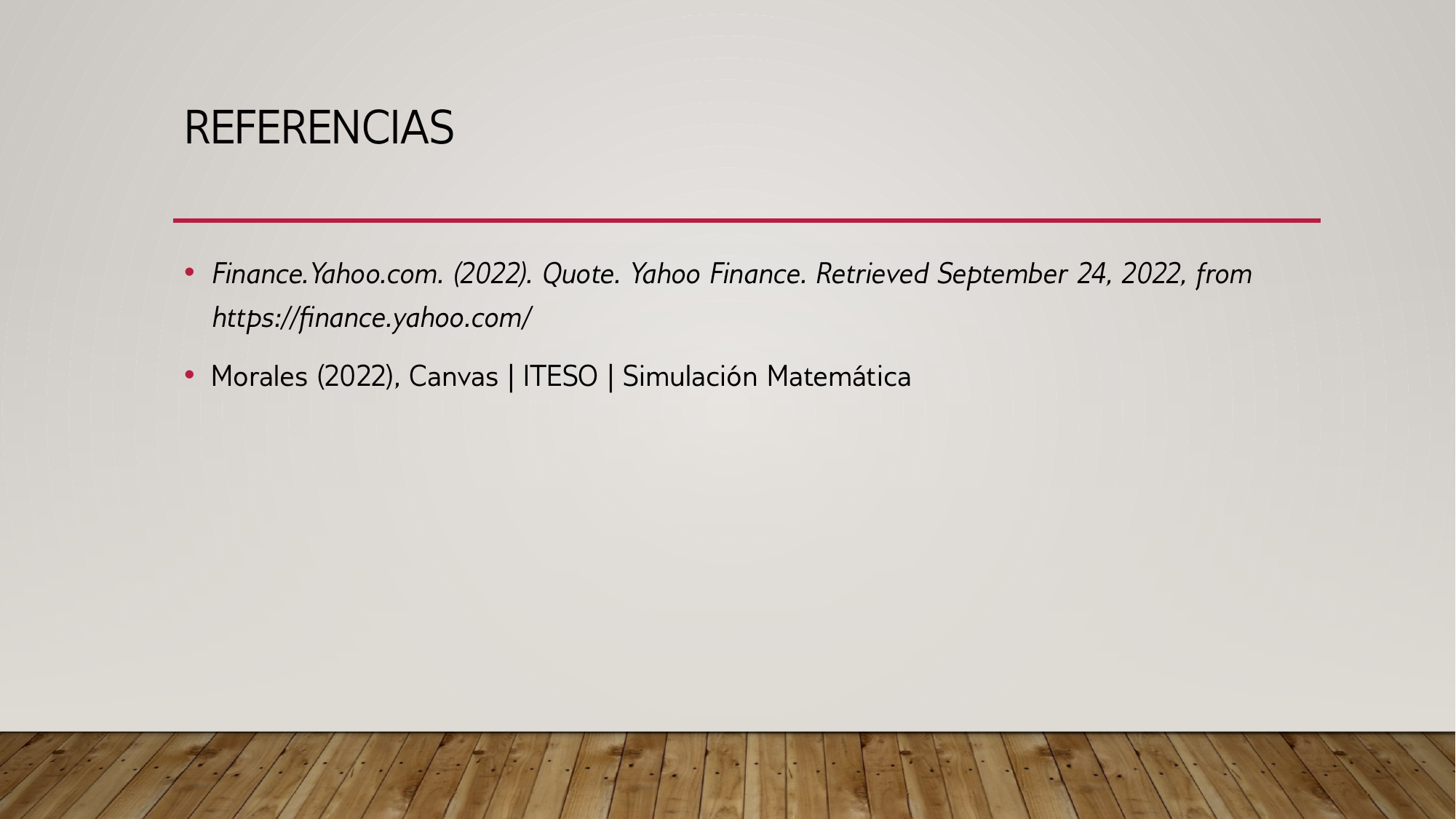

# Referencias
Finance.Yahoo.com. (2022). Quote. Yahoo Finance. Retrieved September 24, 2022, from https://finance.yahoo.com/
Morales (2022), Canvas | ITESO | Simulación Matemática